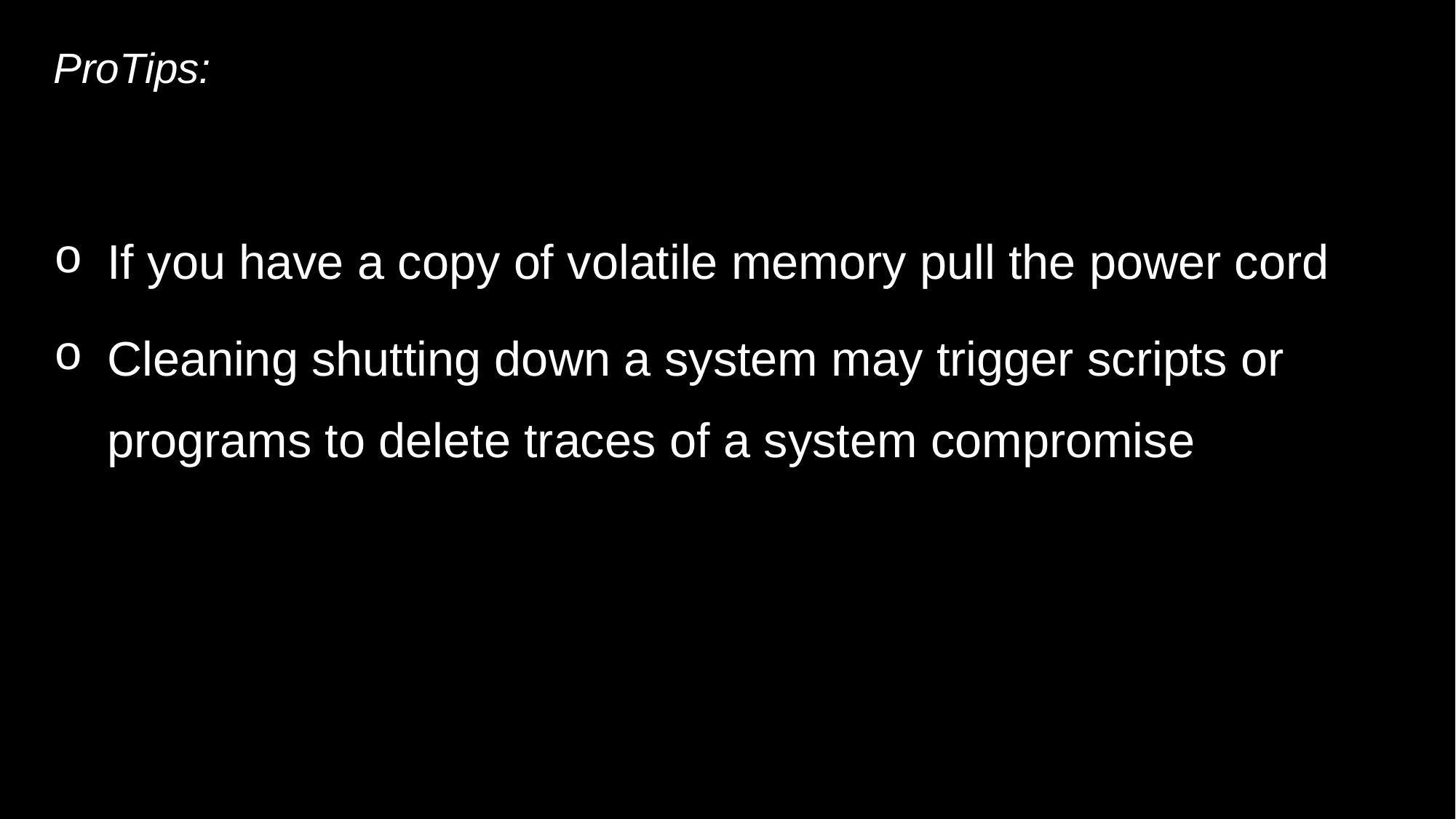

# ProTips:
If you have a copy of volatile memory pull the power cord
Cleaning shutting down a system may trigger scripts or programs to delete traces of a system compromise